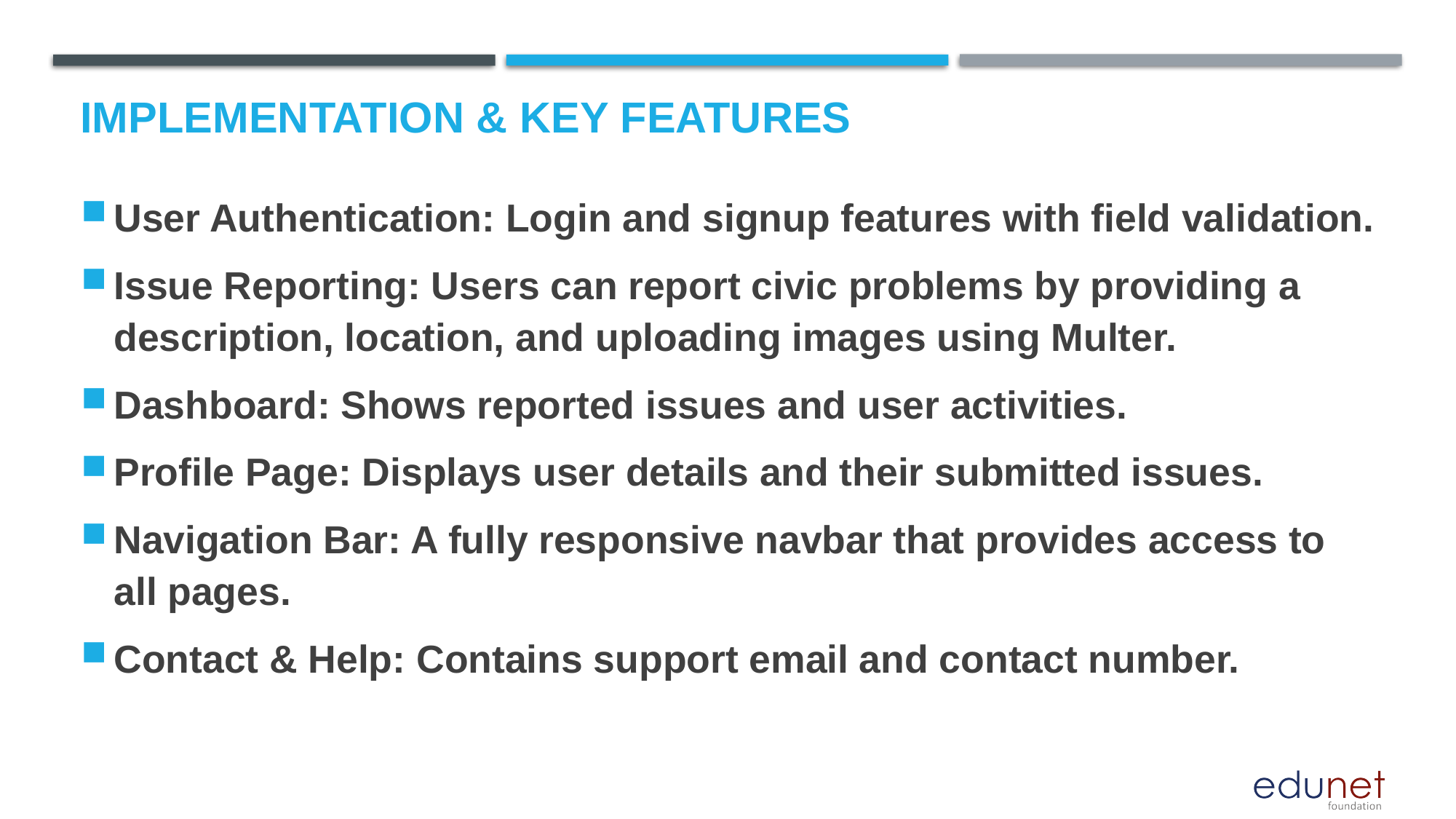

# Implementation & Key Features
User Authentication: Login and signup features with field validation.
Issue Reporting: Users can report civic problems by providing a description, location, and uploading images using Multer.
Dashboard: Shows reported issues and user activities.
Profile Page: Displays user details and their submitted issues.
Navigation Bar: A fully responsive navbar that provides access to all pages.
Contact & Help: Contains support email and contact number.